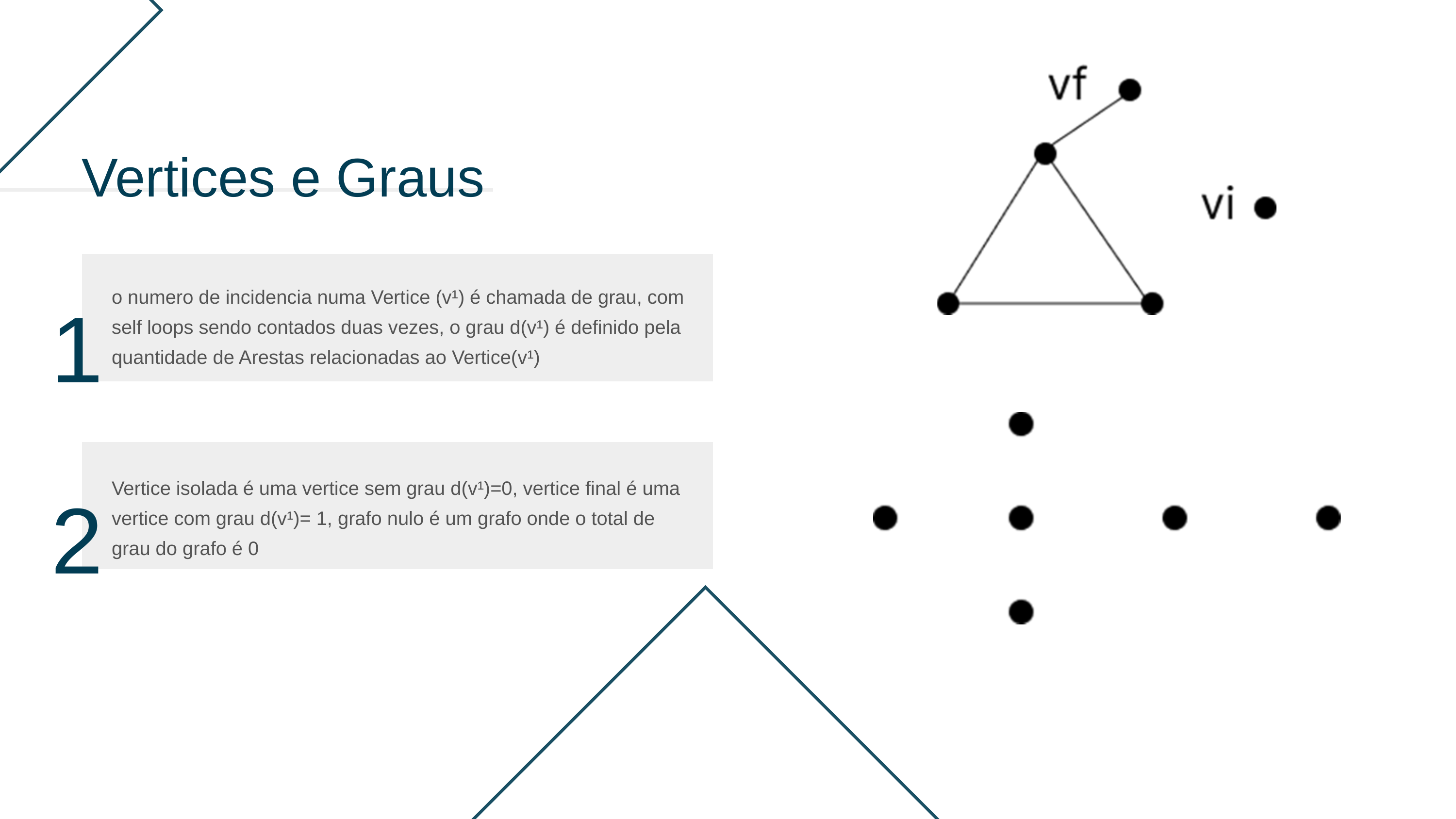

Vertices e Graus

1
o numero de incidencia numa Vertice (v¹) é chamada de grau, com self loops sendo contados duas vezes, o grau d(v¹) é definido pela quantidade de Arestas relacionadas ao Vertice(v¹)

2
Vertice isolada é uma vertice sem grau d(v¹)=0, vertice final é uma vertice com grau d(v¹)= 1, grafo nulo é um grafo onde o total de grau do grafo é 0